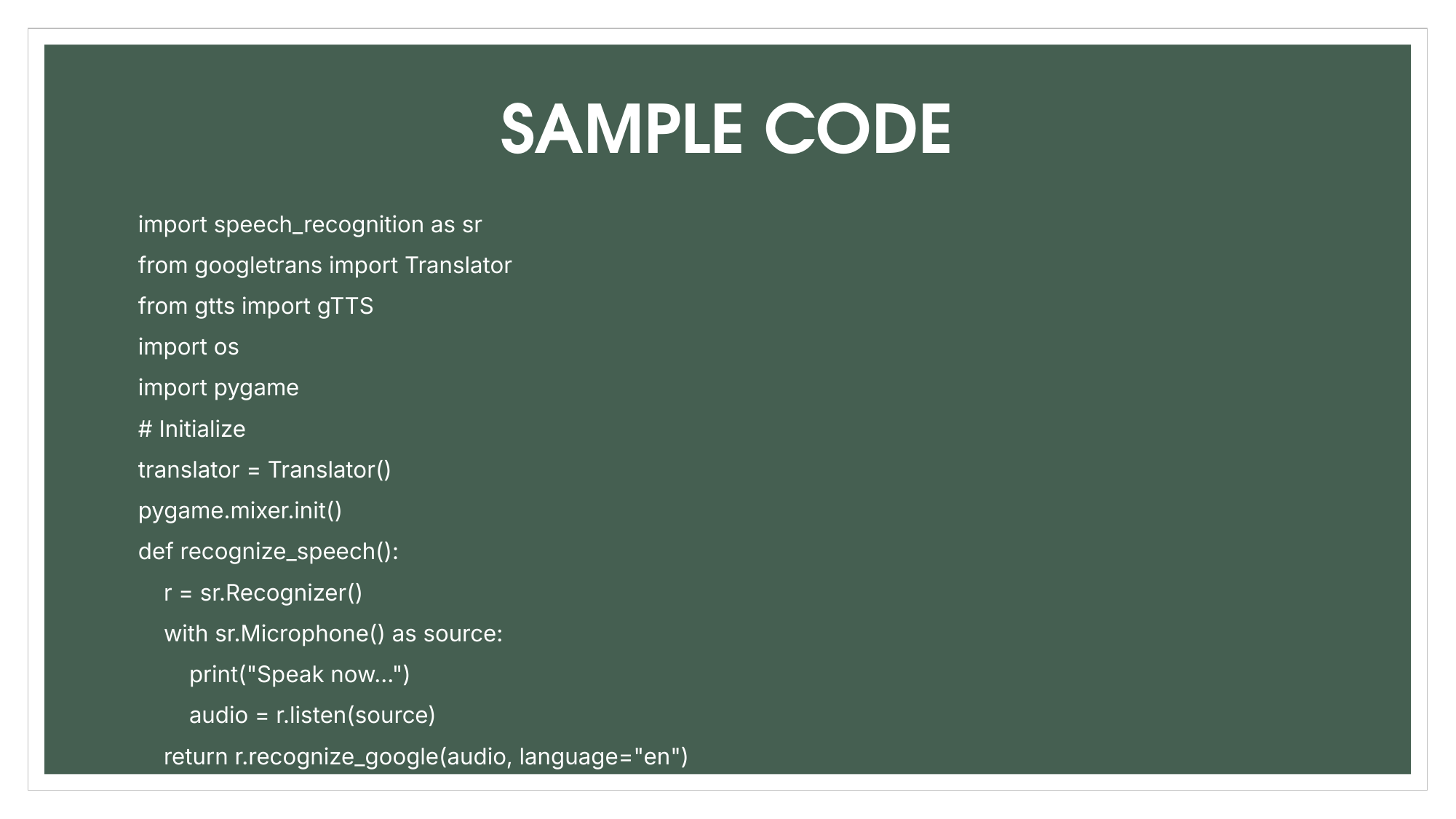

# SAMPLE CODE
import speech_recognition as sr
from googletrans import Translator
from gtts import gTTS
import os
import pygame
# Initialize
translator = Translator()
pygame.mixer.init()
def recognize_speech():
    r = sr.Recognizer()
    with sr.Microphone() as source:
        print("Speak now...")
        audio = r.listen(source)
    return r.recognize_google(audio, language="en")